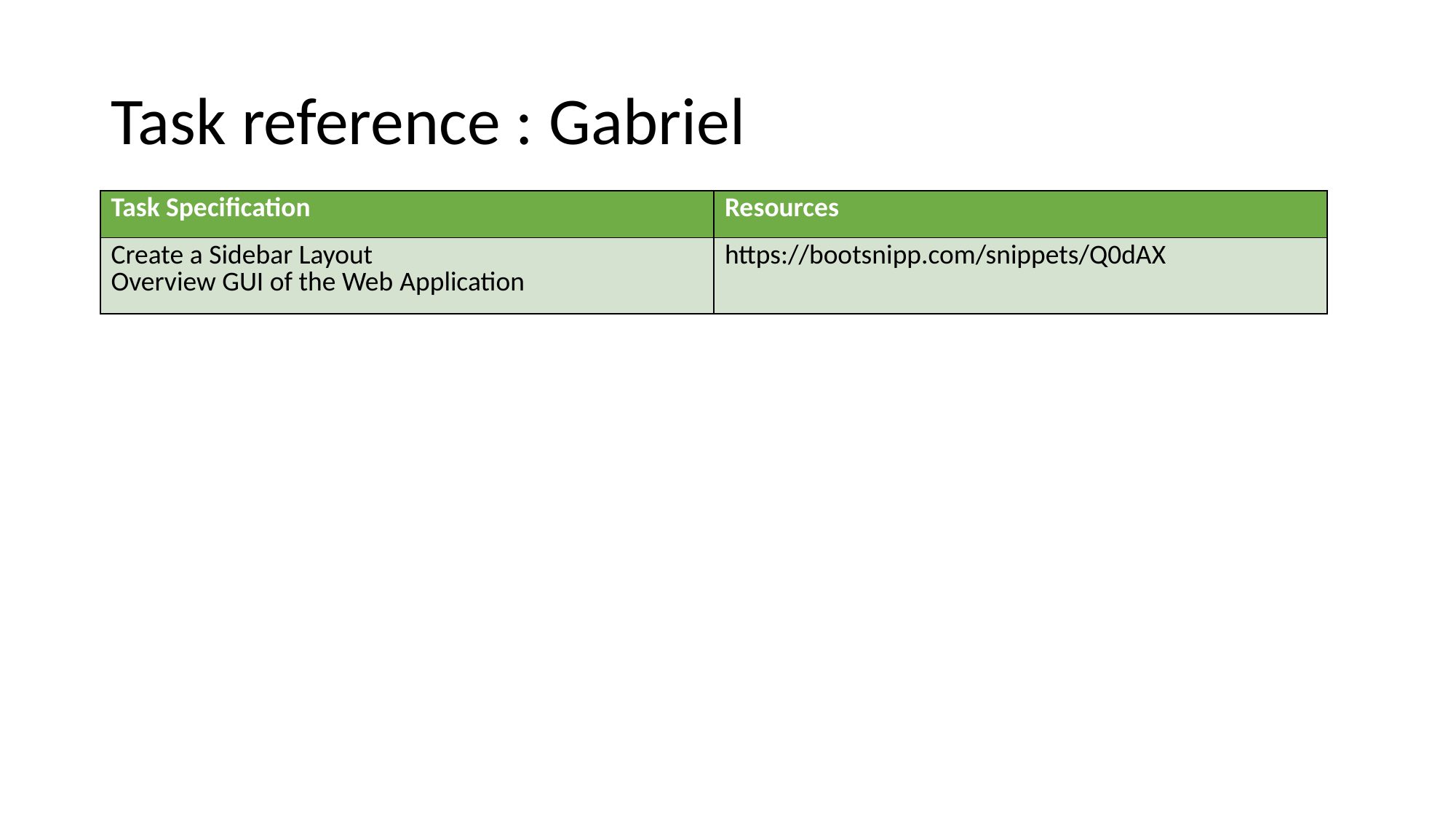

# Task reference : Gabriel
| ​Task Specification | ​Resources |
| --- | --- |
| ​Create a Sidebar Layout Overview GUI of the Web Application | ​https://bootsnipp.com/snippets/Q0dAX |